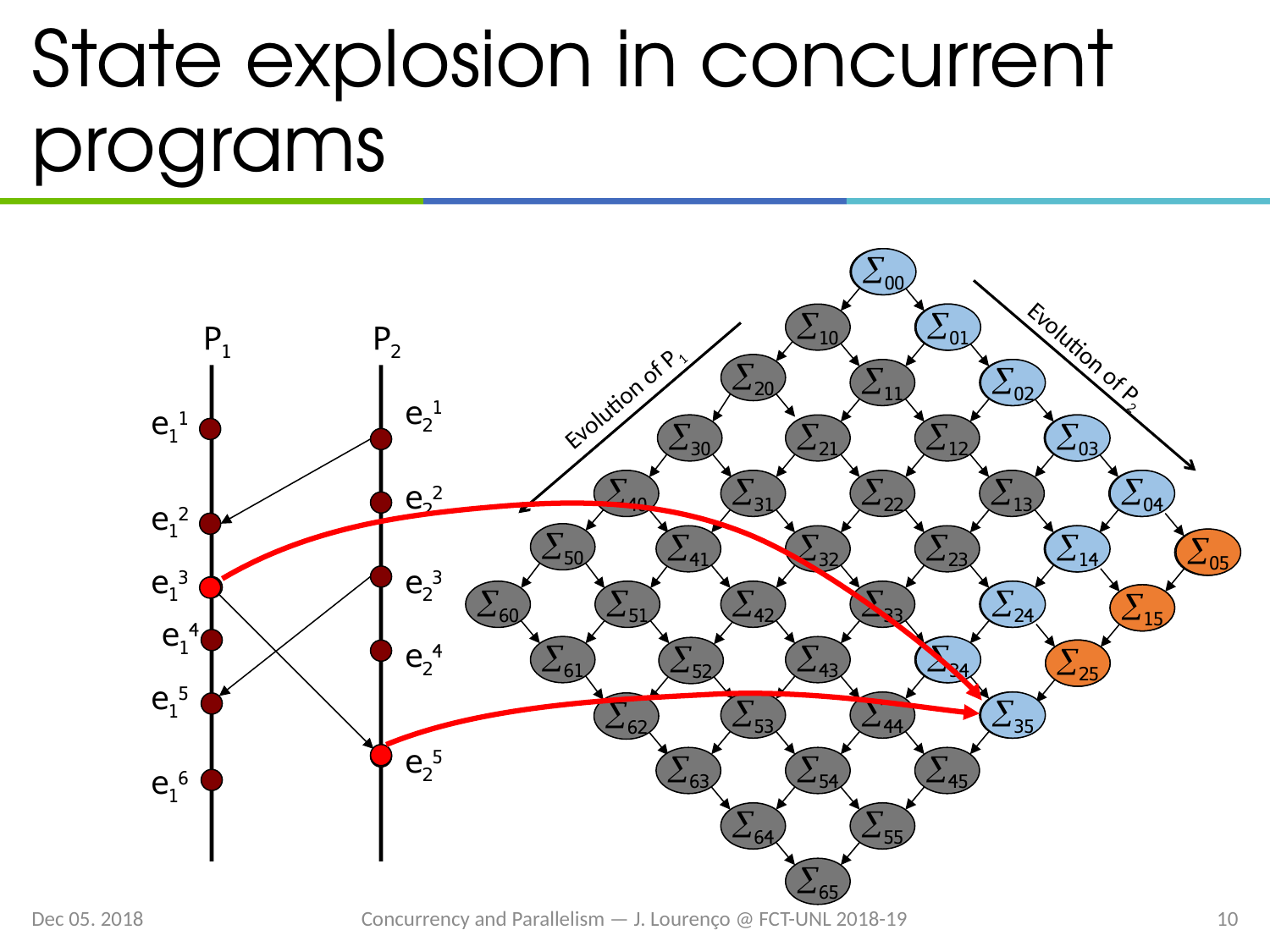

# State explosion in concurrent programs
∑00
∑10
∑01
∑11
∑02
∑21
∑12
∑03
∑31
∑22
∑13
∑04
∑41
∑32
∑23
∑14
∑42
∑33
∑24
∑43
∑34
∑53
∑44
∑35
∑63
∑54
∑45
∑64
∑55
∑65
∑20
∑30
∑40
∑50
∑05
∑60
∑51
∑15
∑61
∑52
∑25
∑62
∑00
∑01
∑02
∑03
∑04
∑14
∑24
Evolution of P2
Evolution of P1
P1
P2
e21
e11

e22
e12

e13
e23

e14

e24

e15

e25

e16

∑05
∑15
∑34
∑25
∑35

Dec 05. 2018
Concurrency and Parallelism — J. Lourenço @ FCT-UNL 2018-19
10